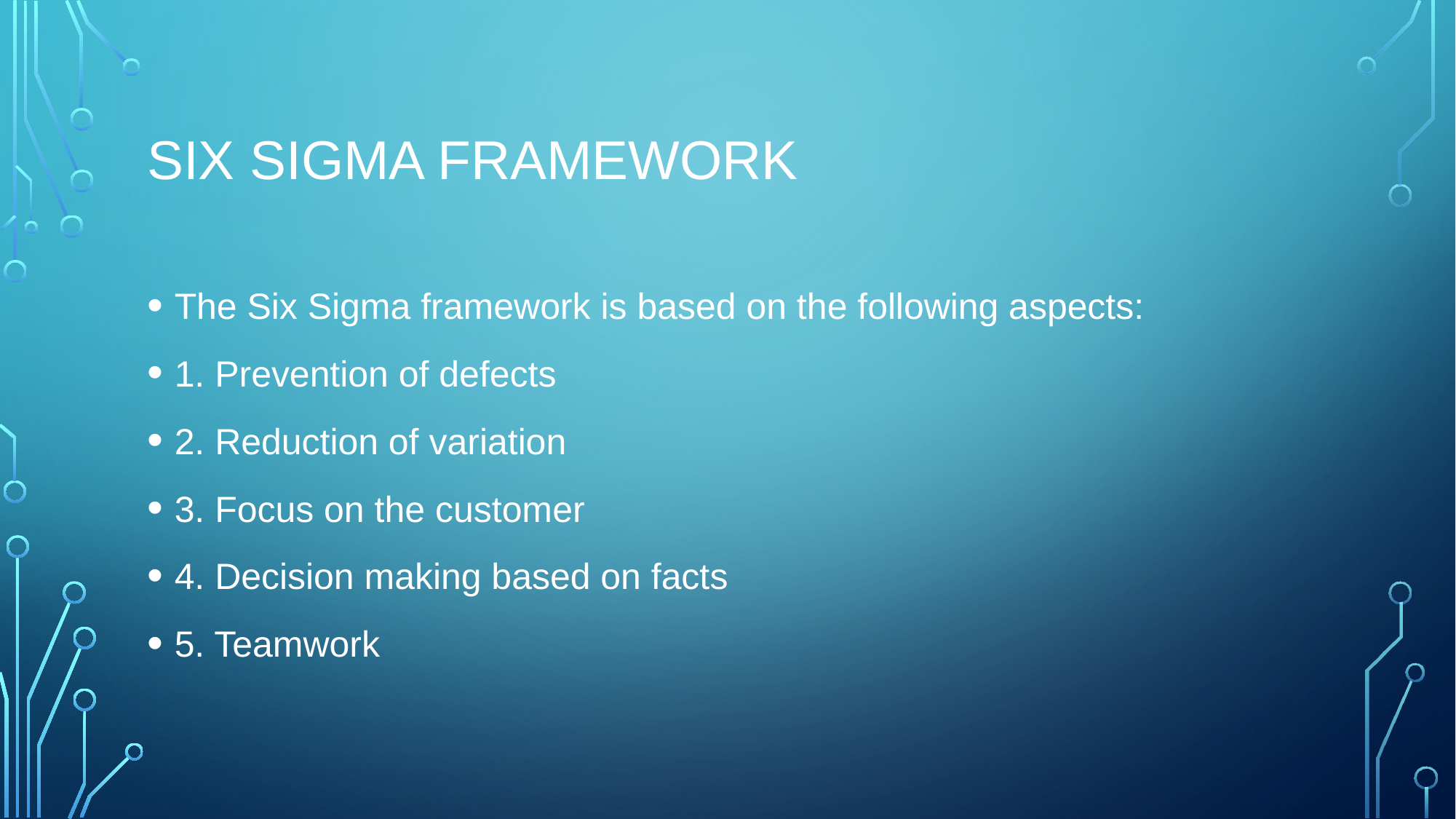

# Six Sigma framework
The Six Sigma framework is based on the following aspects:
1. Prevention of defects
2. Reduction of variation
3. Focus on the customer
4. Decision making based on facts
5. Teamwork